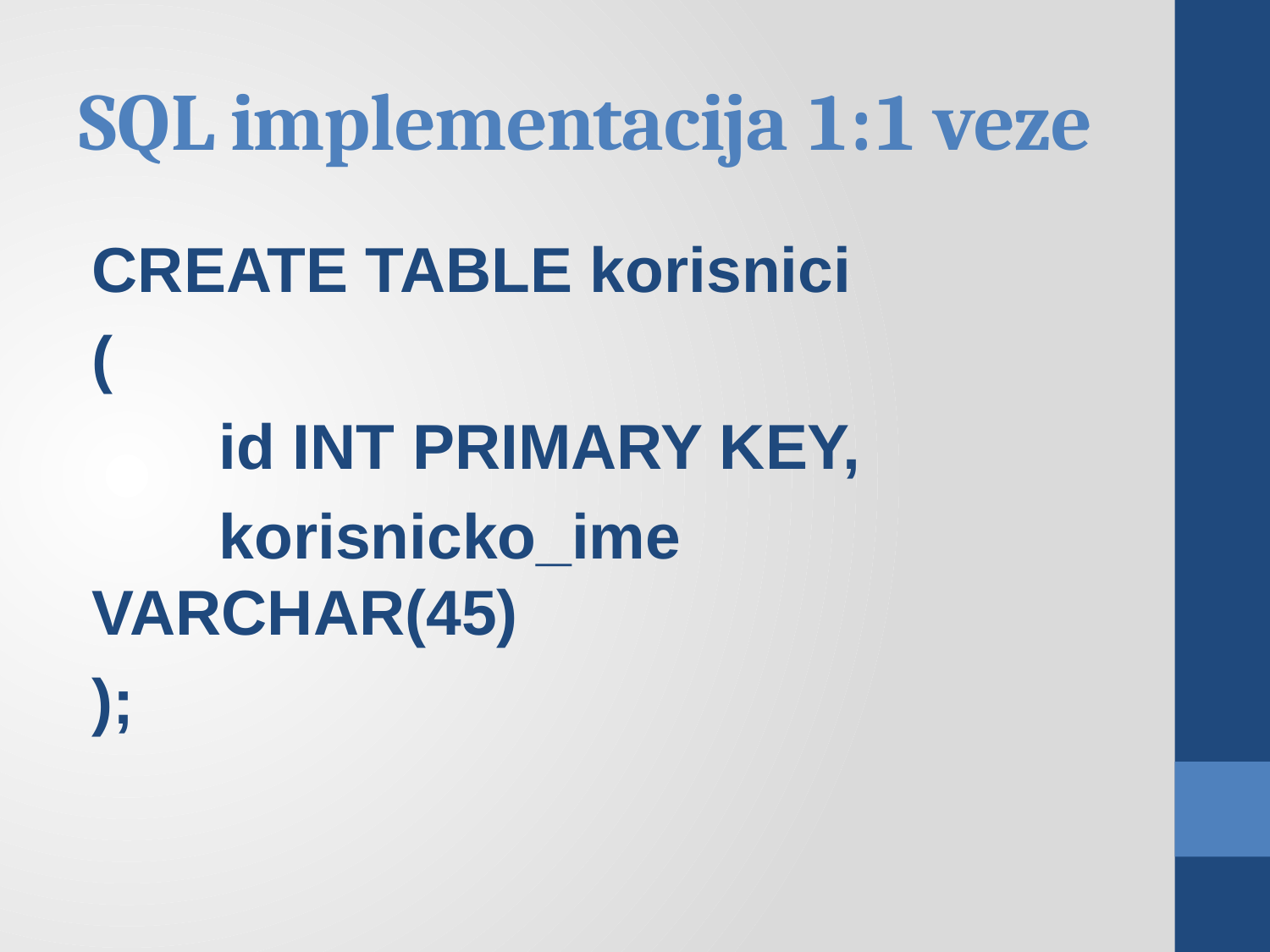

# SQL implementacija 1:1 veze
CREATE TABLE korisnici
(
	id INT PRIMARY KEY,
    	korisnicko_ime VARCHAR(45)
);